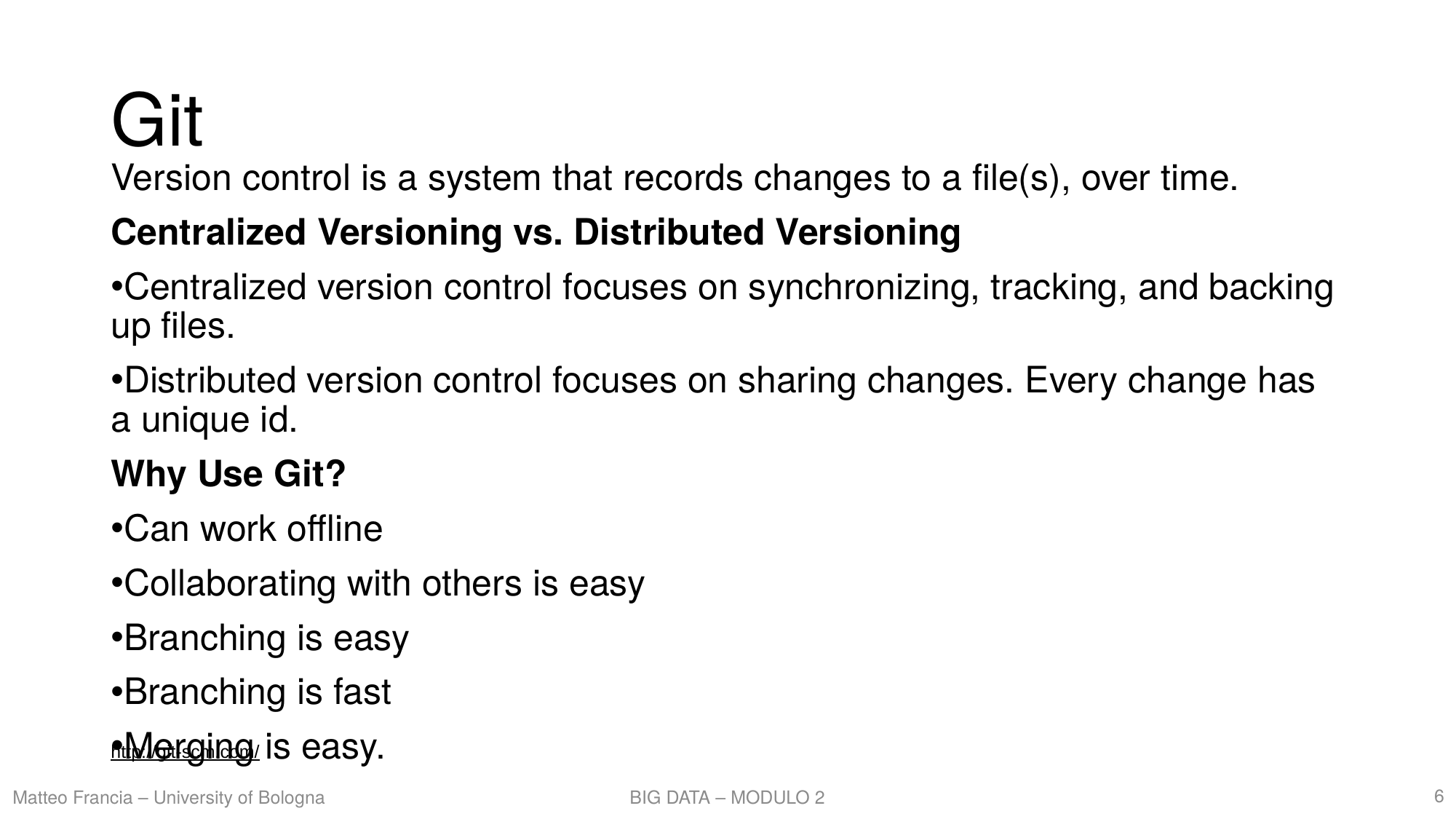

# Git
Version control is a system that records changes to a file(s), over time.
Centralized Versioning vs. Distributed Versioning
Centralized version control focuses on synchronizing, tracking, and backing up files.
Distributed version control focuses on sharing changes. Every change has a unique id.
Why Use Git?
Can work offline
Collaborating with others is easy
Branching is easy
Branching is fast
Merging is easy.
http://git-scm.com/
6
Matteo Francia – University of Bologna